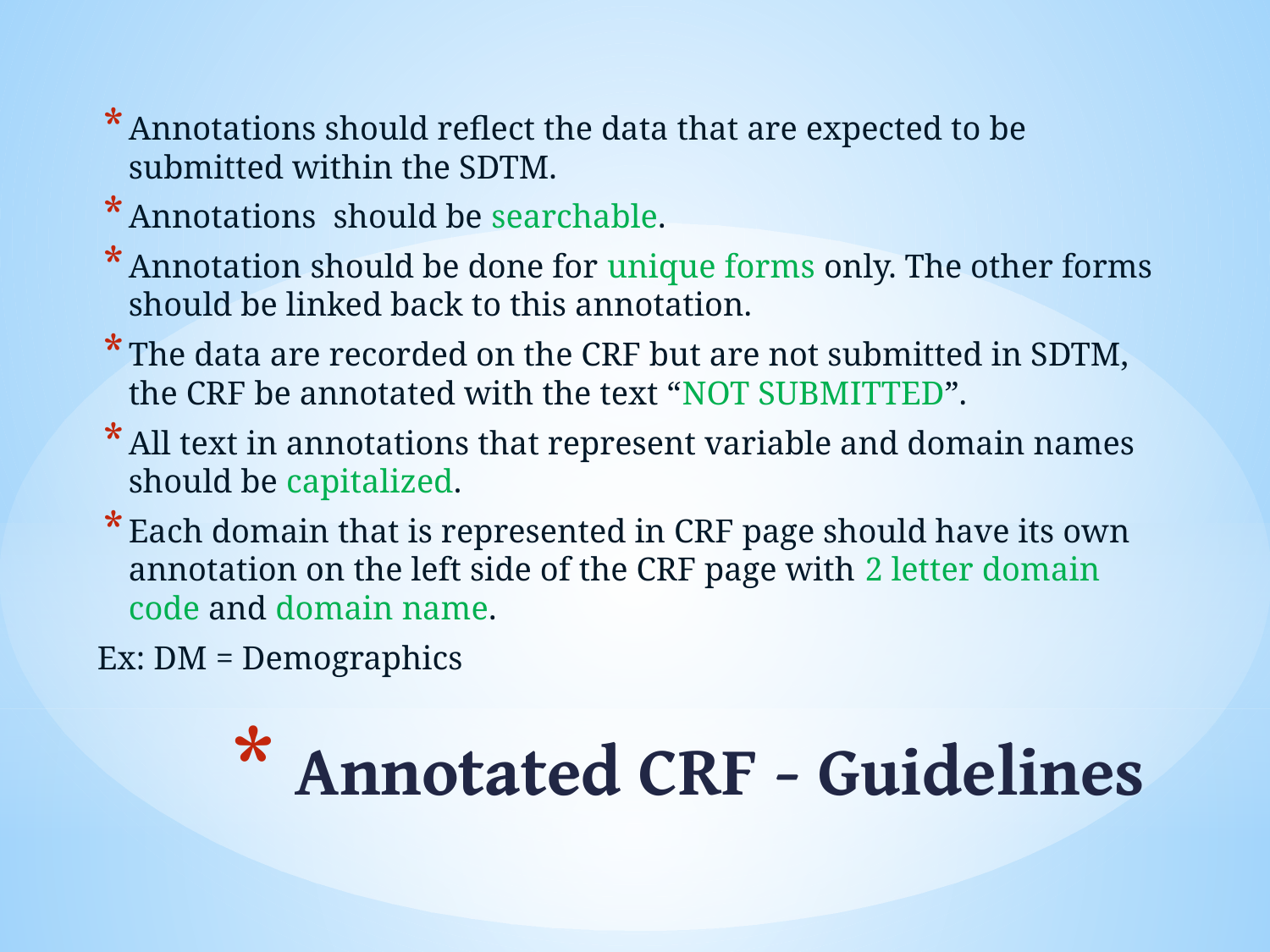

Annotations should reflect the data that are expected to be submitted within the SDTM.
Annotations  should be searchable.
Annotation should be done for unique forms only. The other forms should be linked back to this annotation.
The data are recorded on the CRF but are not submitted in SDTM, the CRF be annotated with the text “NOT SUBMITTED”.
All text in annotations that represent variable and domain names should be capitalized.
Each domain that is represented in CRF page should have its own annotation on the left side of the CRF page with 2 letter domain code and domain name.
Ex: DM = Demographics

# Annotated CRF - Guidelines